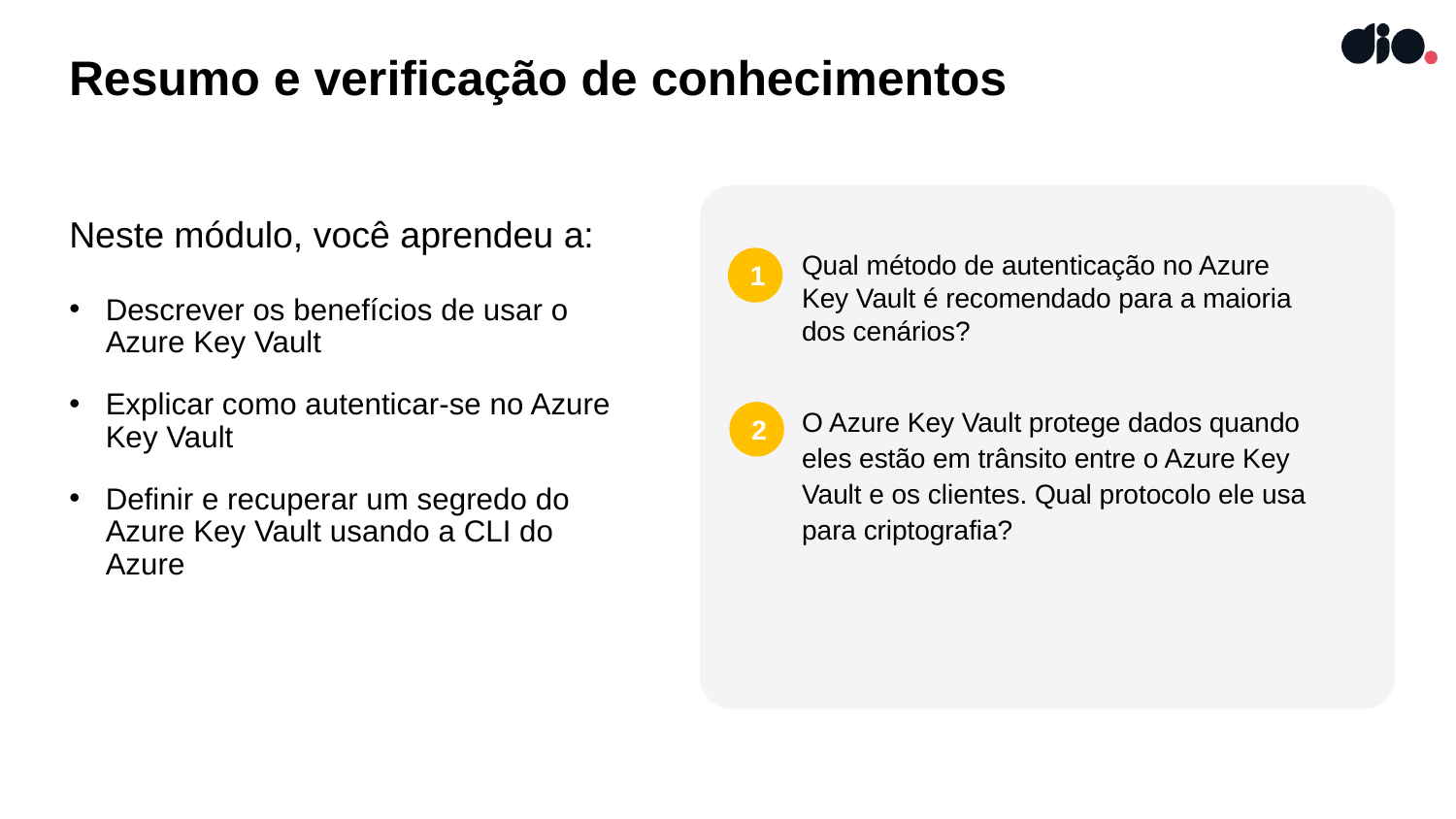

# Resumo e verificação de conhecimentos
Neste módulo, você aprendeu a:
Descrever os benefícios de usar o Azure Key Vault
Explicar como autenticar-se no Azure
Key Vault
Definir e recuperar um segredo do Azure Key Vault usando a CLI do Azure
1
Qual método de autenticação no Azure Key Vault é recomendado para a maioria dos cenários?
2
O Azure Key Vault protege dados quando eles estão em trânsito entre o Azure Key Vault e os clientes. Qual protocolo ele usa para criptografia?